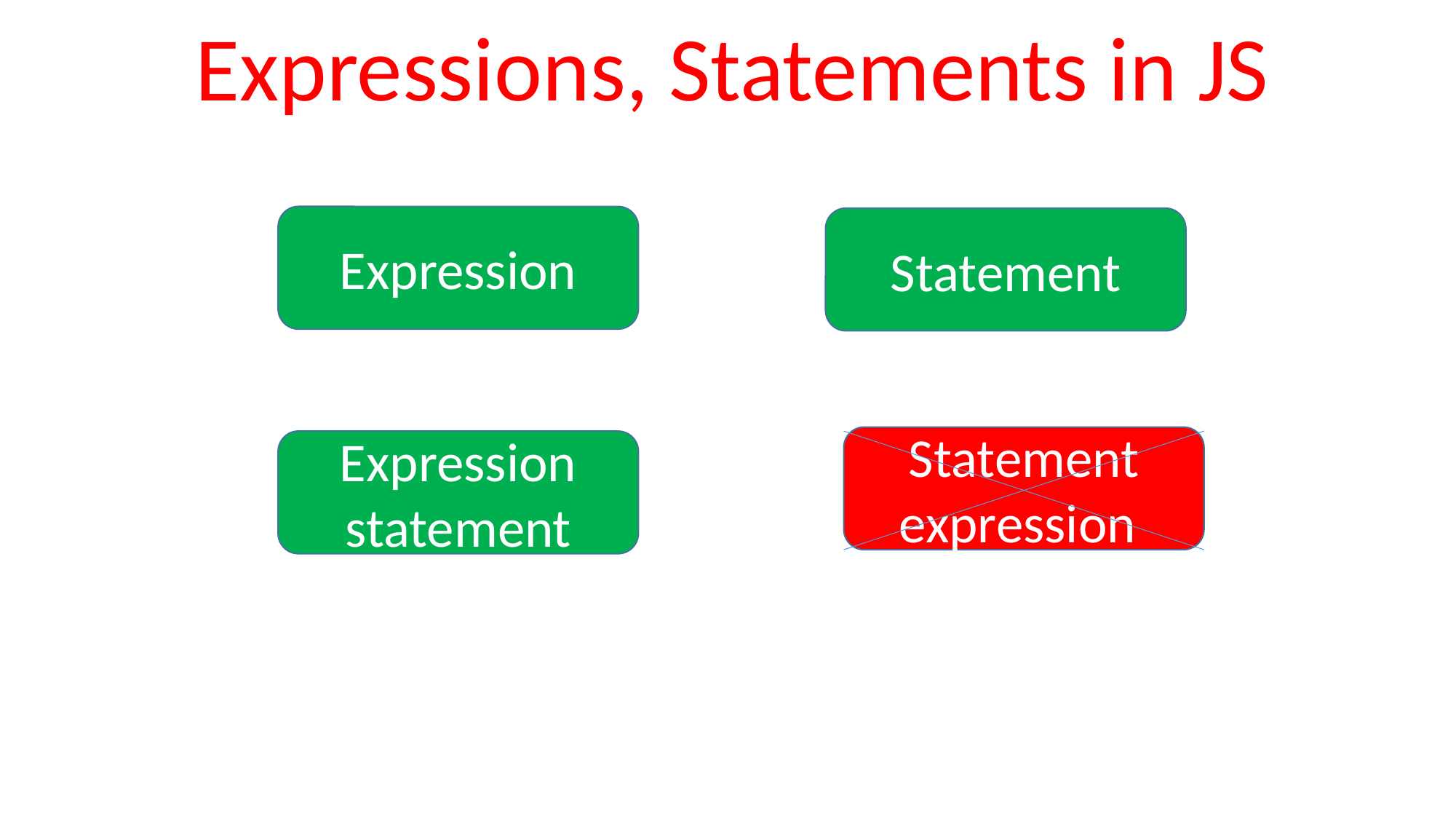

Expressions, Statements in JS
Expression
Statement
Statement expression
Expression statement